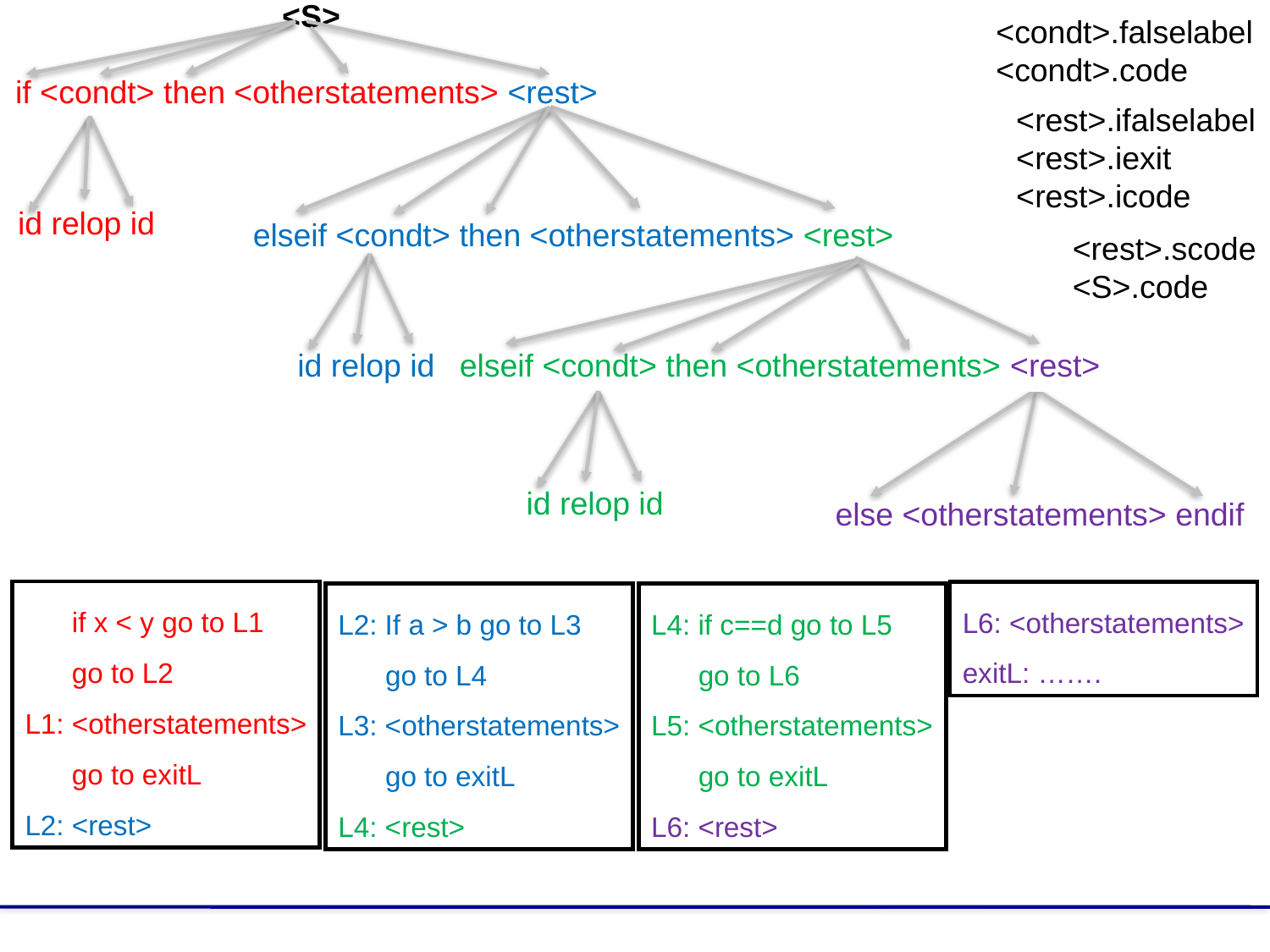

<S>

if <condt> then <otherstatements> <rest>
<condt>.falselabel
<condt>.code
<rest>.ifalselabel
<rest>.iexit
<rest>.icode
id relop id
elseif <condt> then <otherstatements> <rest>
<rest>.scode
<S>.code
 id relop id
elseif <condt> then <otherstatements> <rest>
 id relop id
else <otherstatements> endif
      if x < y go to L1
      go to L2
L1: <otherstatements>
      go to exitL
L2: <rest>
L6: <otherstatements>
exitL: …….
L2: If a > b go to L3
      go to L4
L3: <otherstatements>
      go to exitL
L4: <rest>
L4: if c==d go to L5
      go to L6
L5: <otherstatements>
      go to exitL
L6: <rest>